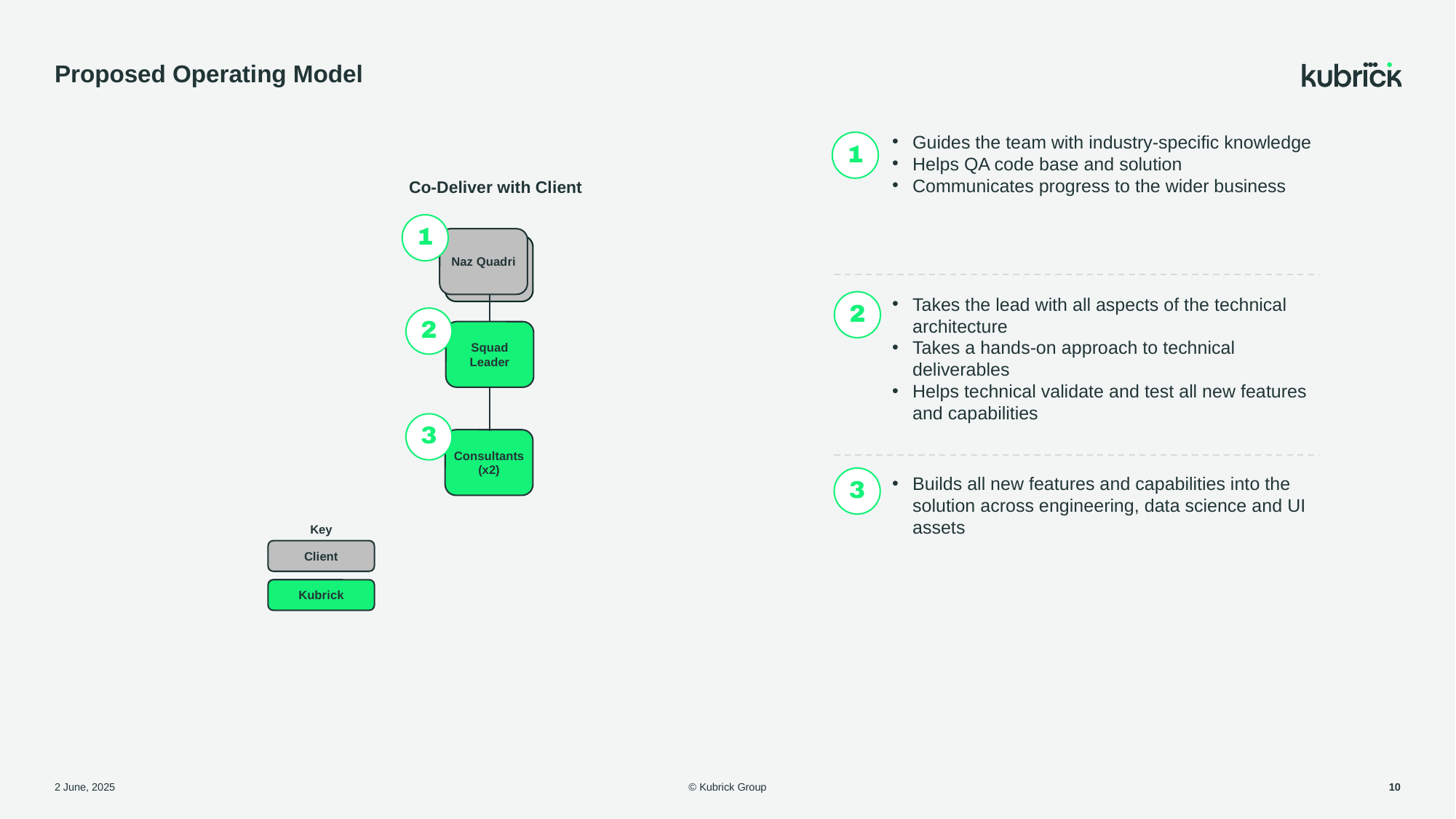

# Proposed Operating Model
Guides the team with industry-specific knowledge
Helps QA code base and solution
Communicates progress to the wider business
1
Co-Deliver with Client
1
Naz Quadri

2
Takes the lead with all aspects of the technical architecture
Takes a hands-on approach to technical deliverables
Helps technical validate and test all new features and capabilities
2
Squad Leader
3
Consultants (x2)
3
Builds all new features and capabilities into the solution across engineering, data science and UI assets
Key
Client
Kubrick
© Kubrick Group
2 June, 2025
10